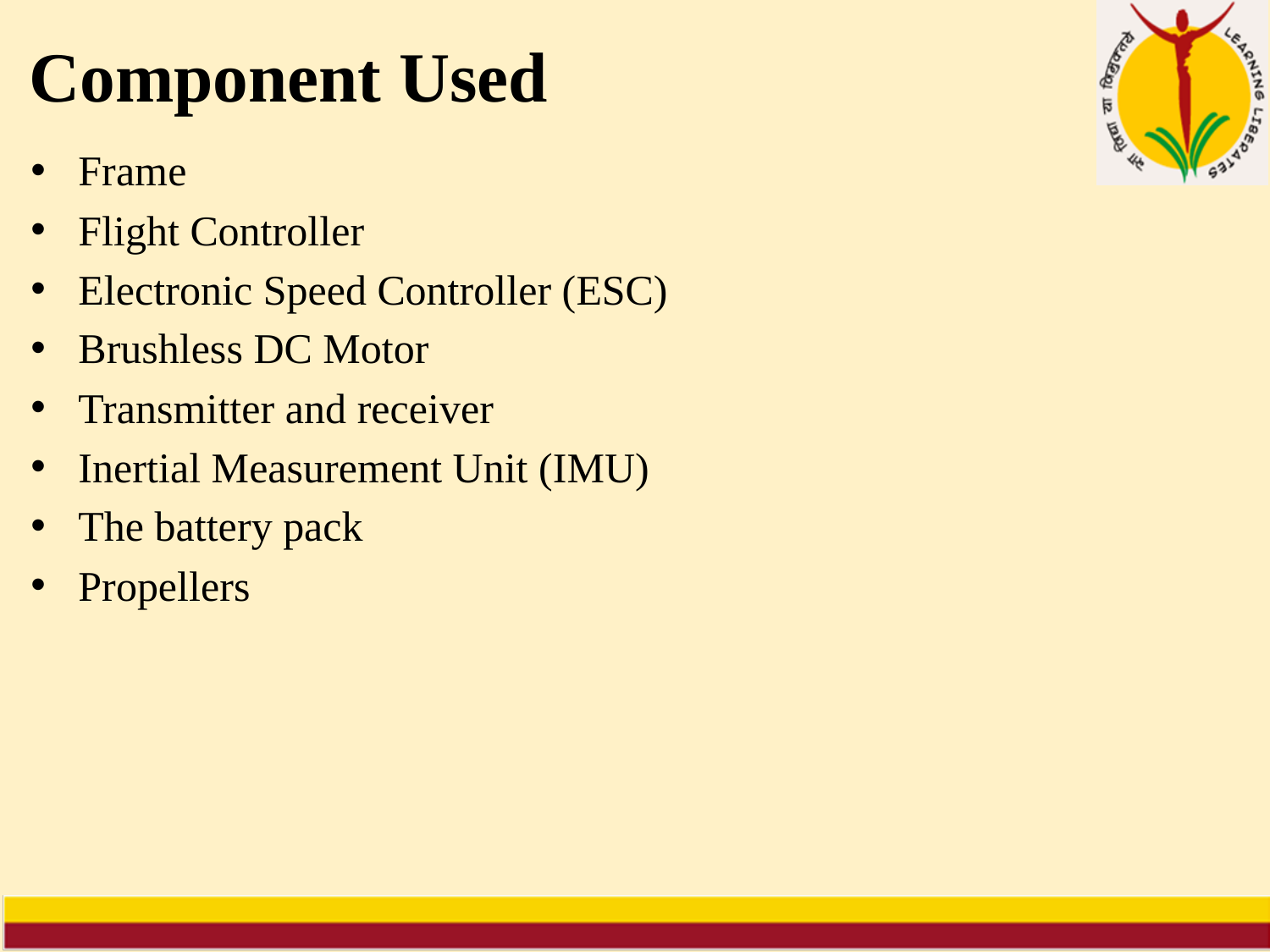

# Component Used
Frame
Flight Controller
Electronic Speed Controller (ESC)
Brushless DC Motor
Transmitter and receiver
Inertial Measurement Unit (IMU)
The battery pack
Propellers